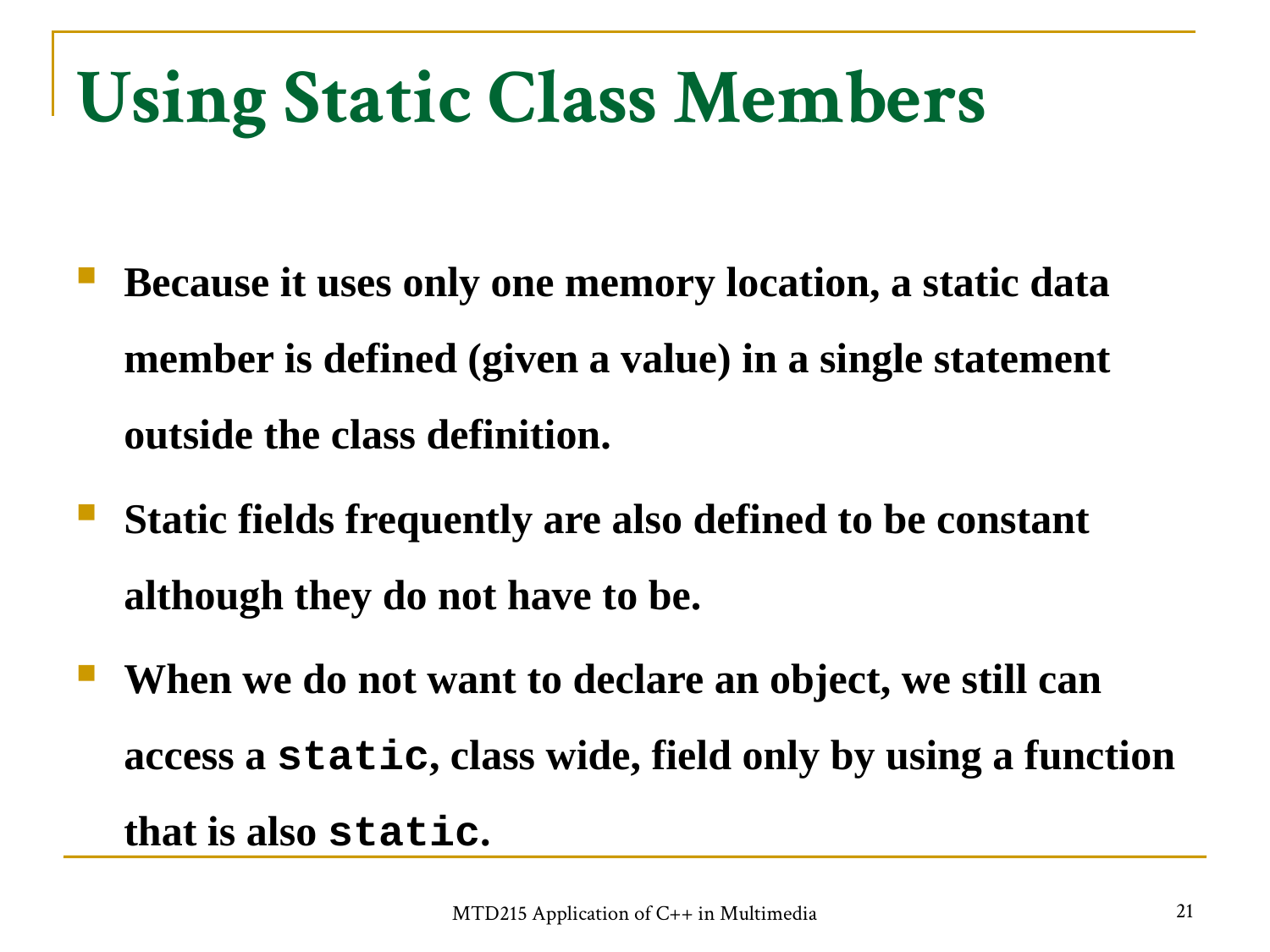

# Using Static Class Members
Because it uses only one memory location, a static data member is defined (given a value) in a single statement outside the class definition.
Static fields frequently are also defined to be constant although they do not have to be.
When we do not want to declare an object, we still can access a static, class wide, field only by using a function that is also static.
21
MTD215 Application of C++ in Multimedia